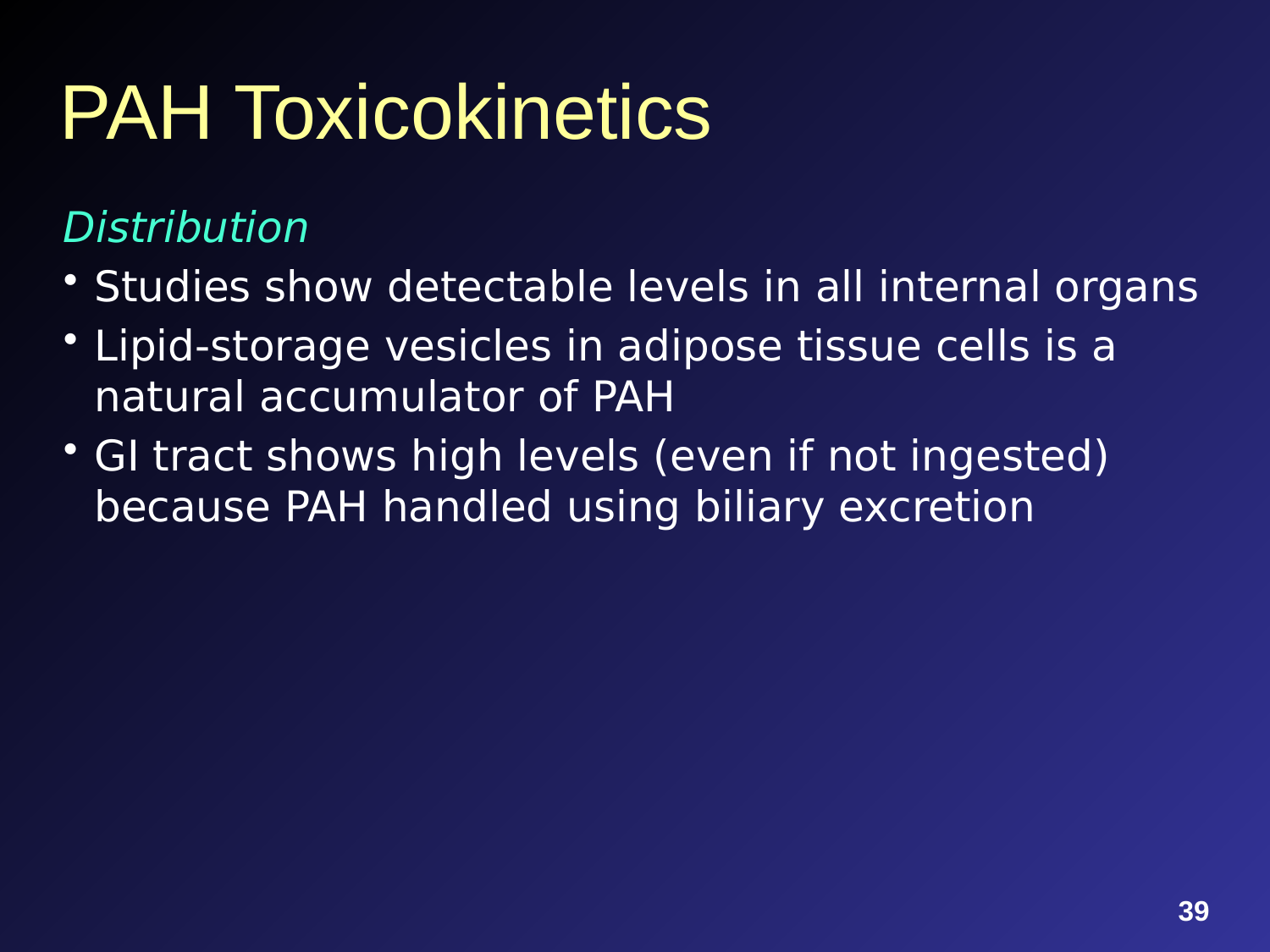

# PAH Toxicokinetics
Distribution
Studies show detectable levels in all internal organs
Lipid-storage vesicles in adipose tissue cells is a natural accumulator of PAH
GI tract shows high levels (even if not ingested) because PAH handled using biliary excretion
39